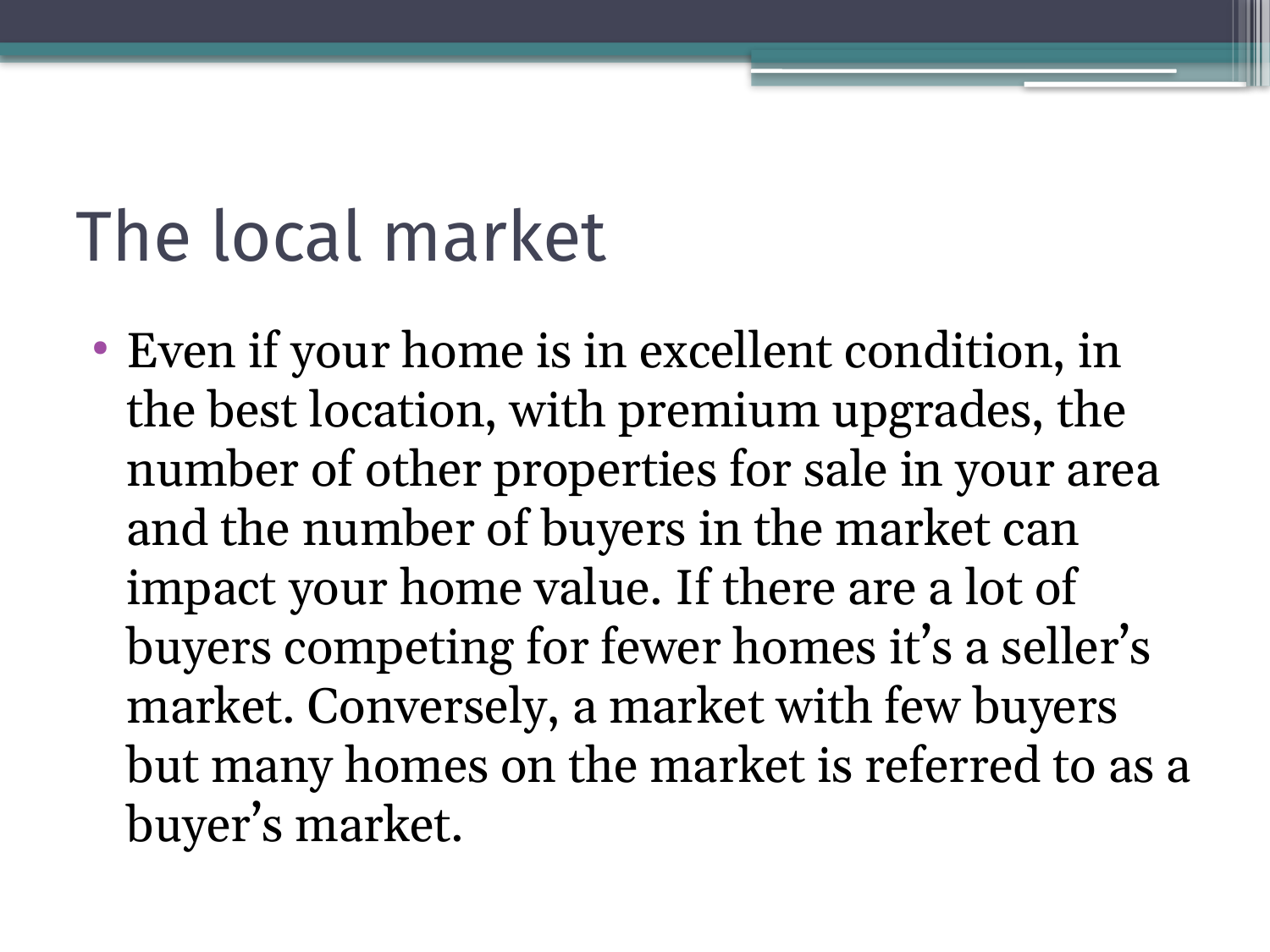

# The local market
Even if your home is in excellent condition, in the best location, with premium upgrades, the number of other properties for sale in your area and the number of buyers in the market can impact your home value. If there are a lot of buyers competing for fewer homes it’s a seller’s market. Conversely, a market with few buyers but many homes on the market is referred to as a buyer’s market.